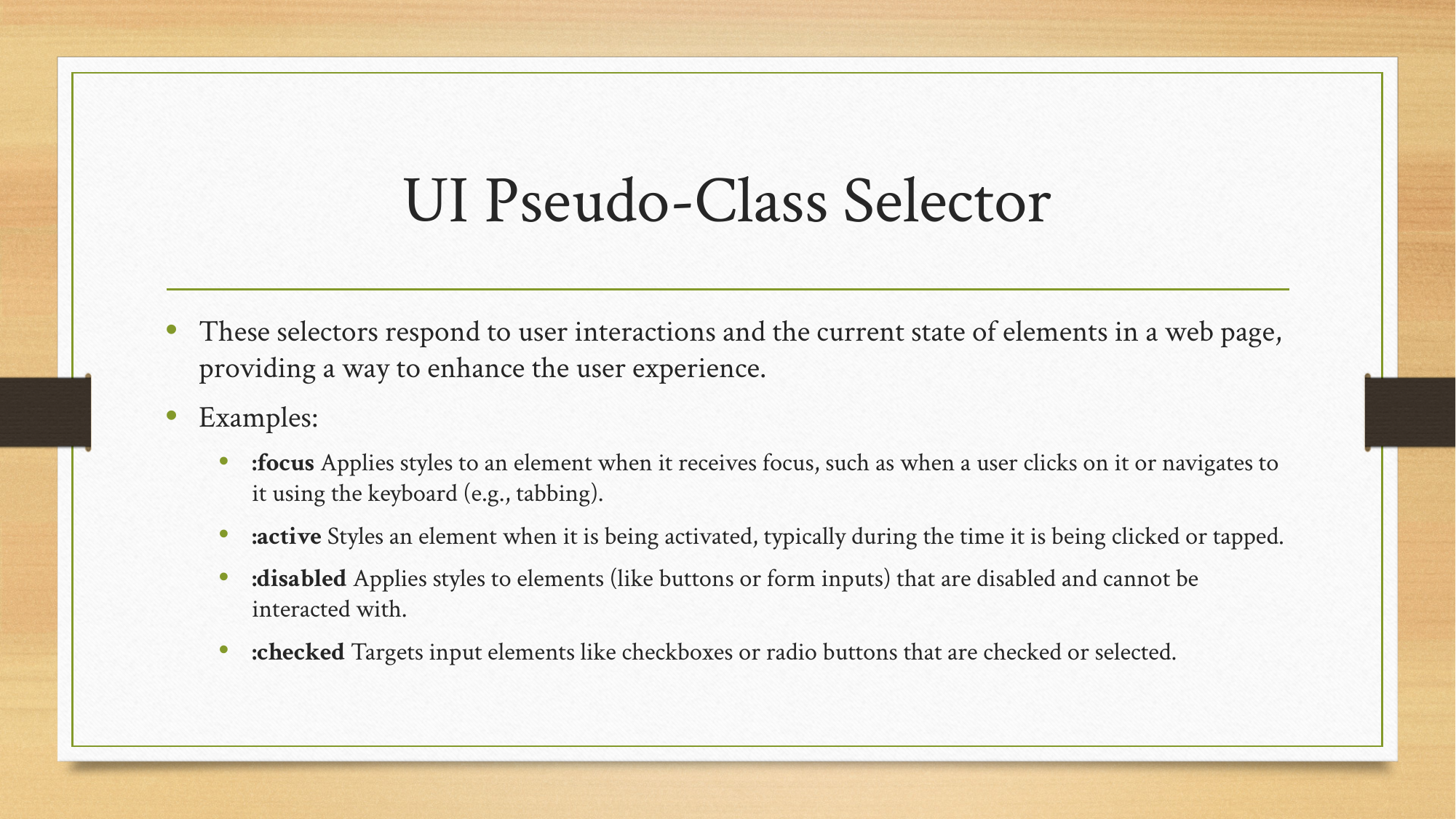

# UI Pseudo-Class Selector
These selectors respond to user interactions and the current state of elements in a web page, providing a way to enhance the user experience.
Examples:
:focus Applies styles to an element when it receives focus, such as when a user clicks on it or navigates to it using the keyboard (e.g., tabbing).
:active Styles an element when it is being activated, typically during the time it is being clicked or tapped.
:disabled Applies styles to elements (like buttons or form inputs) that are disabled and cannot be interacted with.
:checked Targets input elements like checkboxes or radio buttons that are checked or selected.